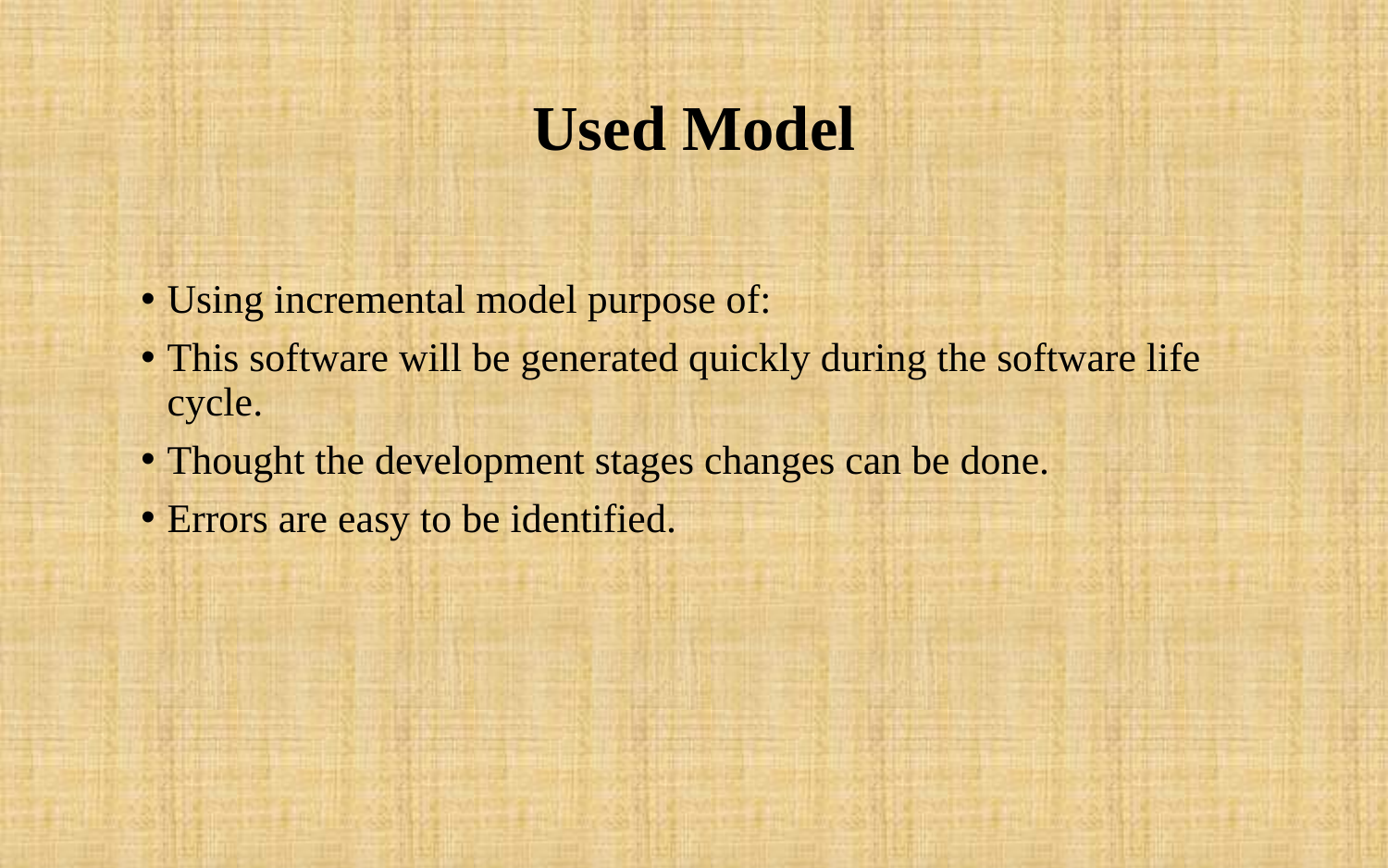

# Used Model
Using incremental model purpose of:
This software will be generated quickly during the software life cycle.
Thought the development stages changes can be done.
Errors are easy to be identified.